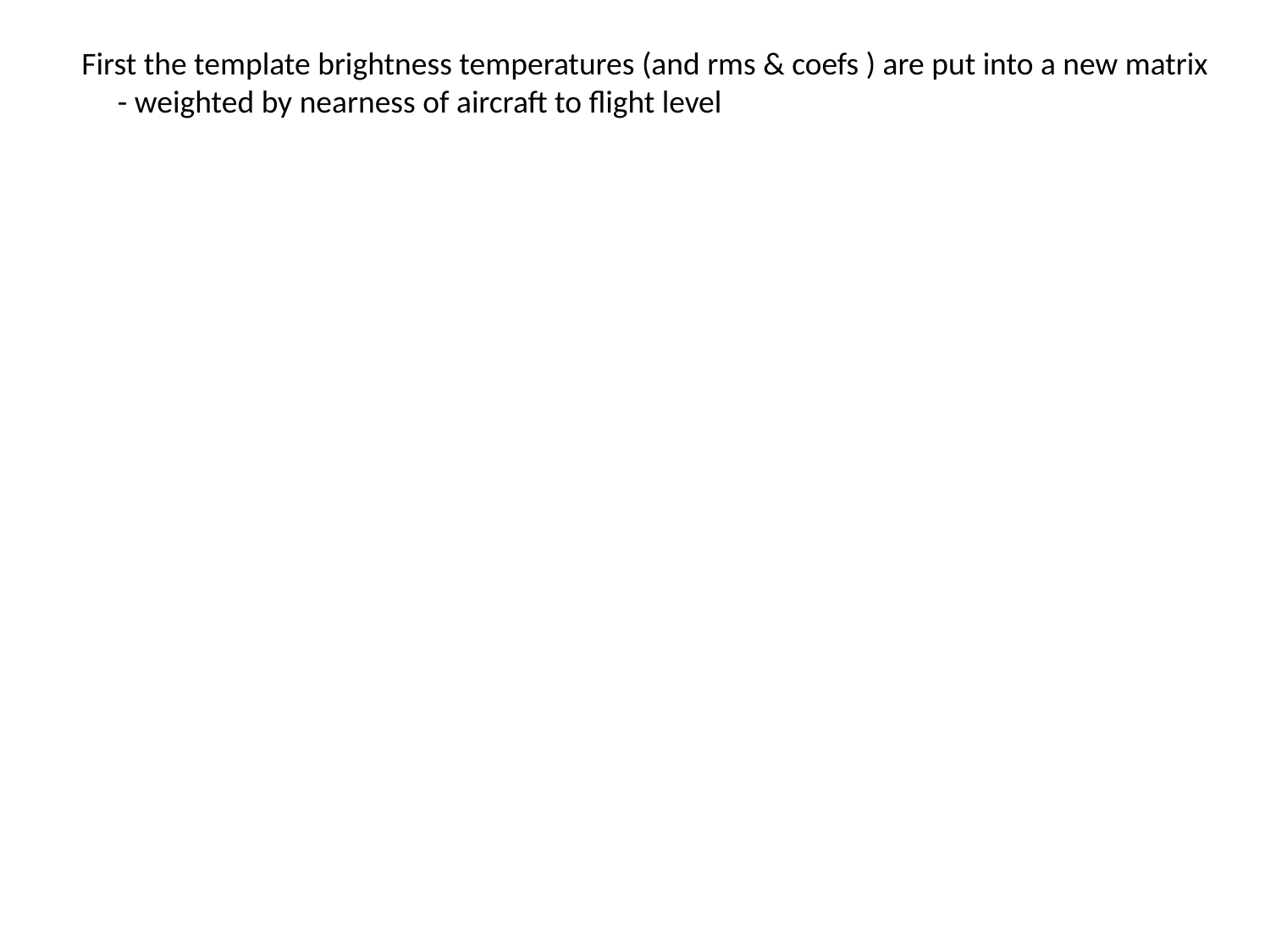

First the template brightness temperatures (and rms & coefs ) are put into a new matrix
      - weighted by nearness of aircraft to flight level